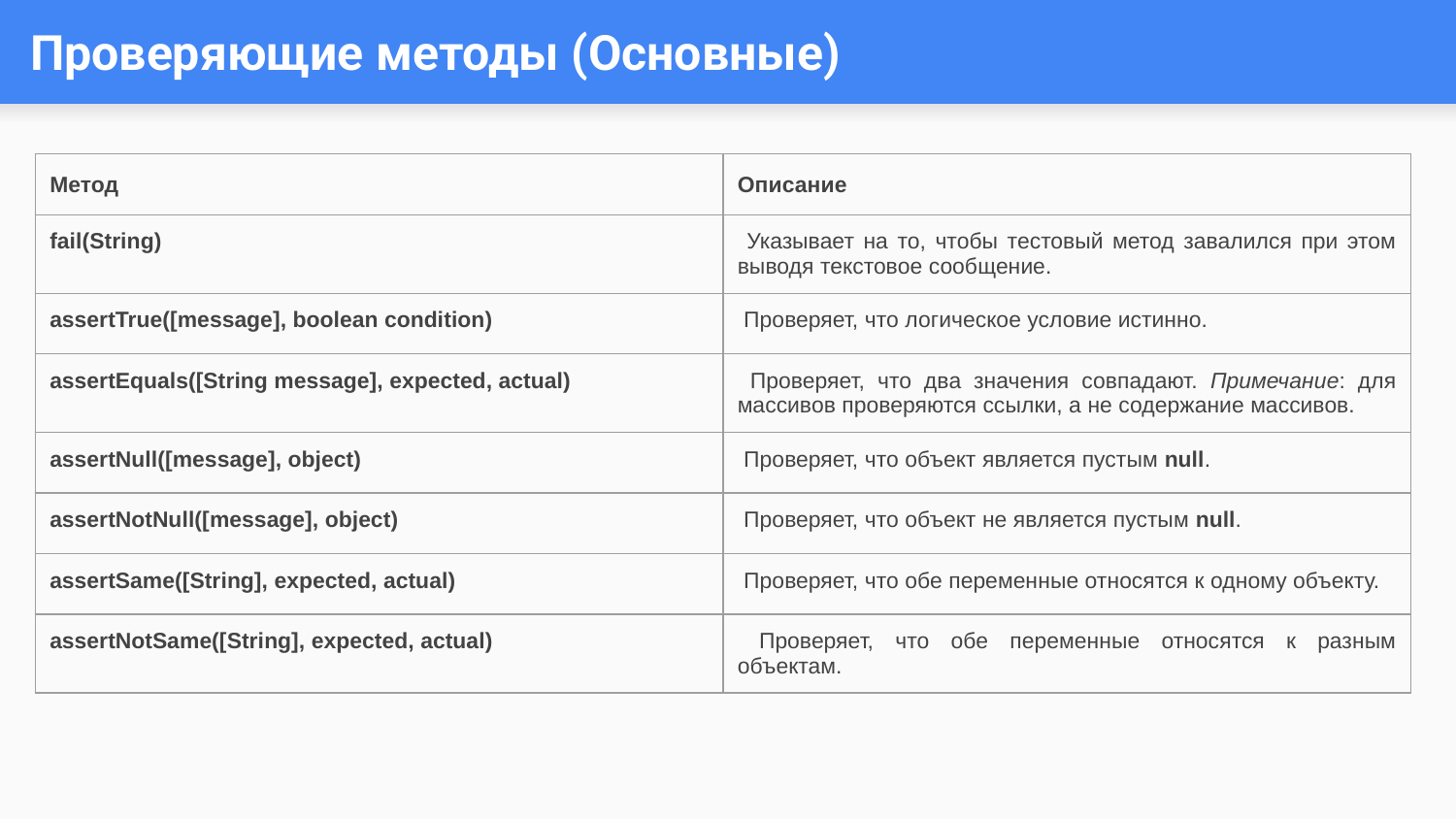

# Проверяющие методы (Основные)
| Метод | Описание |
| --- | --- |
| fail(String) | Указывает на то, чтобы тестовый метод завалился при этом выводя текстовое сообщение. |
| assertTrue([message], boolean condition) | Проверяет, что логическое условие истинно. |
| assertEquals([String message], expected, actual) | Проверяет, что два значения совпадают. Примечание: для массивов проверяются ссылки, а не содержание массивов. |
| assertNull([message], object) | Проверяет, что объект является пустым null. |
| assertNotNull([message], object) | Проверяет, что объект не является пустым null. |
| assertSame([String], expected, actual) | Проверяет, что обе переменные относятся к одному объекту. |
| assertNotSame([String], expected, actual) | Проверяет, что обе переменные относятся к разным объектам. |